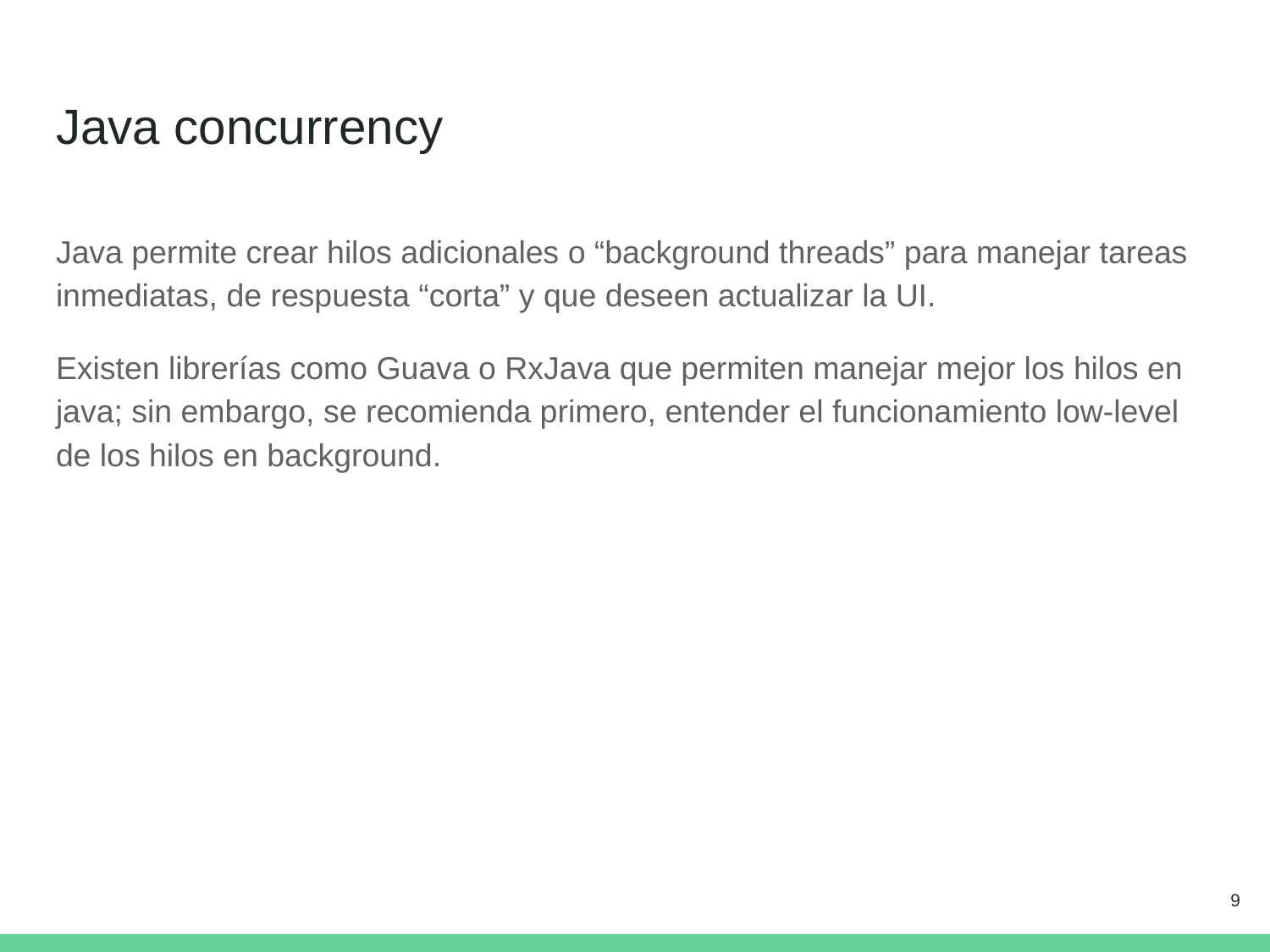

# Java concurrency
Java permite crear hilos adicionales o “background threads” para manejar tareas inmediatas, de respuesta “corta” y que deseen actualizar la UI.
Existen librerías como Guava o RxJava que permiten manejar mejor los hilos en java; sin embargo, se recomienda primero, entender el funcionamiento low-level de los hilos en background.
9